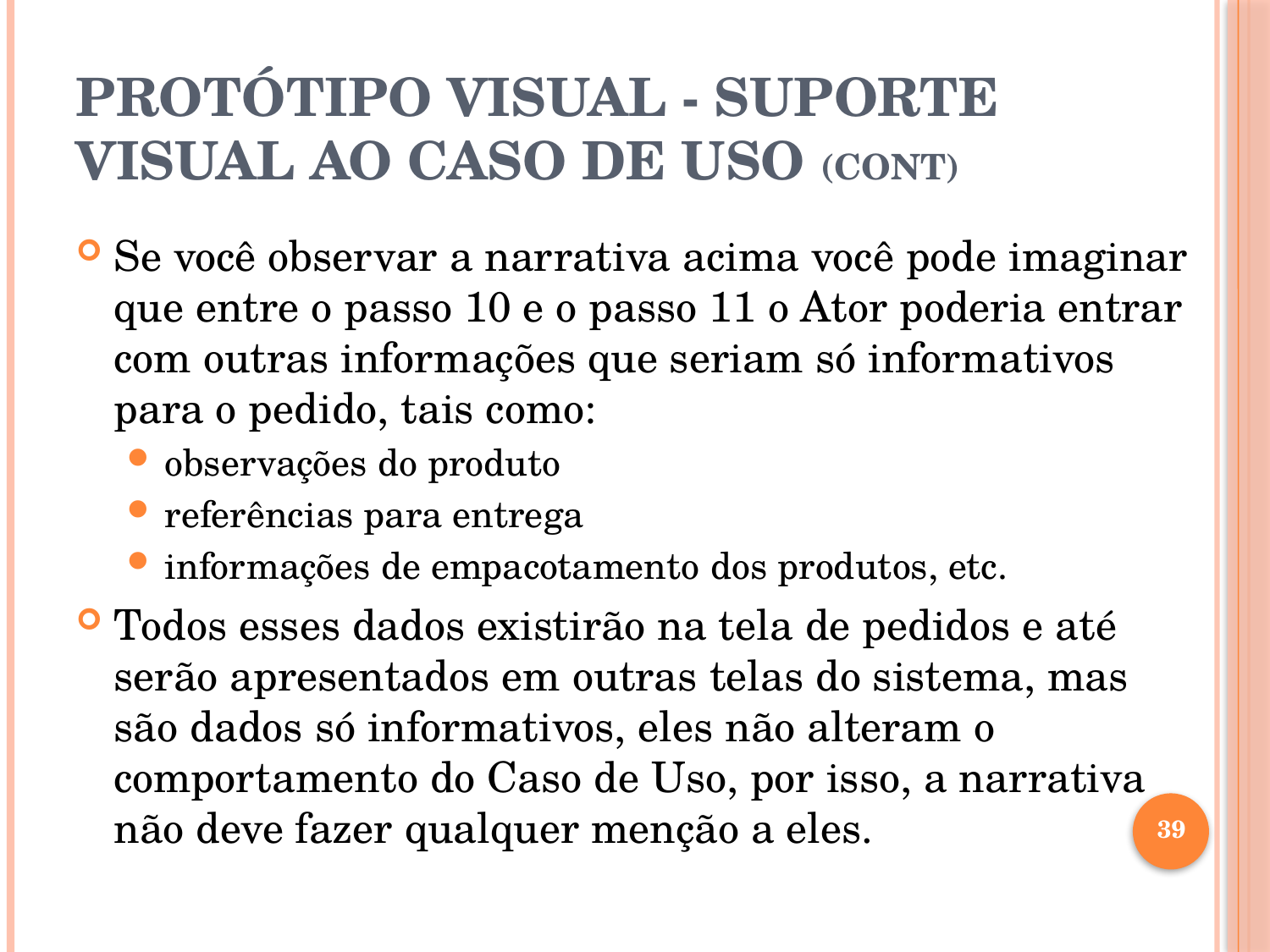

# Protótipo Visual - Suporte Visual ao Caso de Uso (cont)
Se você observar a narrativa acima você pode imaginar que entre o passo 10 e o passo 11 o Ator poderia entrar com outras informações que seriam só informativos para o pedido, tais como:
observações do produto
referências para entrega
informações de empacotamento dos produtos, etc.
Todos esses dados existirão na tela de pedidos e até serão apresentados em outras telas do sistema, mas são dados só informativos, eles não alteram o comportamento do Caso de Uso, por isso, a narrativa não deve fazer qualquer menção a eles.
39